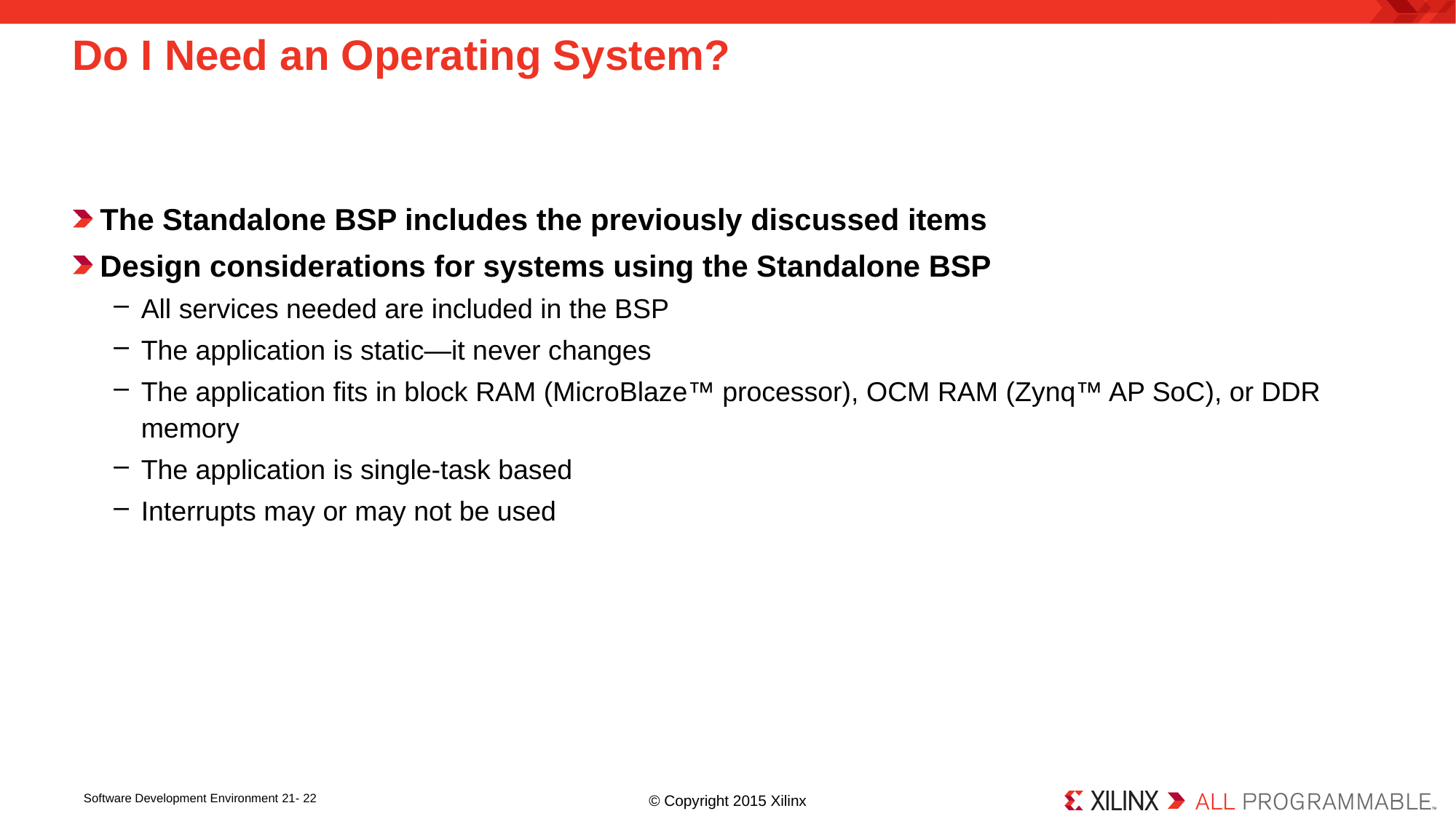

# Do I Need an Operating System?
The Standalone BSP includes the previously discussed items
Design considerations for systems using the Standalone BSP
All services needed are included in the BSP
The application is static—it never changes
The application fits in block RAM (MicroBlaze™ processor), OCM RAM (Zynq™ AP SoC), or DDR memory
The application is single-task based
Interrupts may or may not be used

Software Development Environment 21- 22
© Copyright 2015 Xilinx